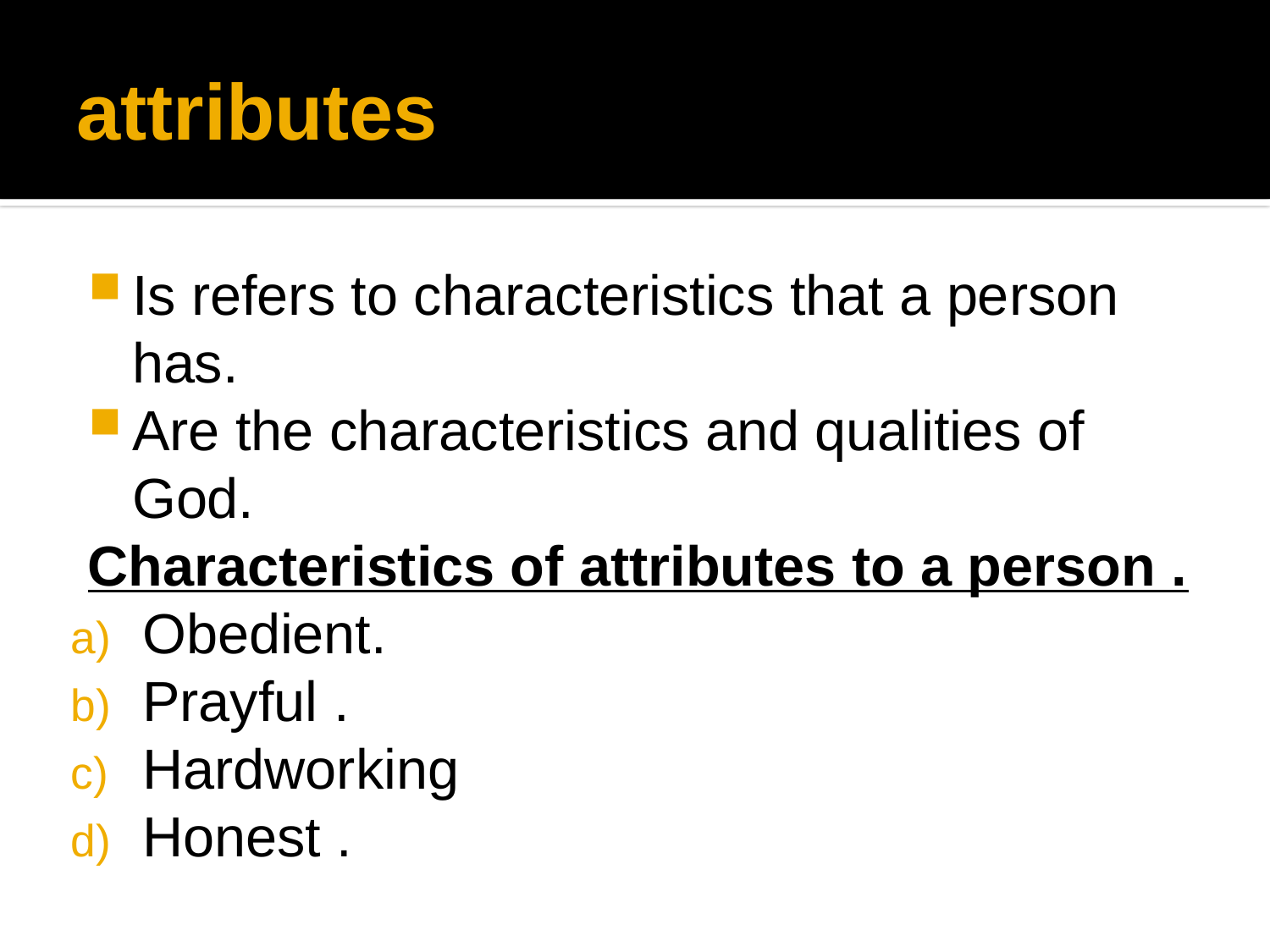

# attributes
Is refers to characteristics that a person has.
Are the characteristics and qualities of God.
Characteristics of attributes to a person .
Obedient.
Prayful .
Hardworking
Honest .